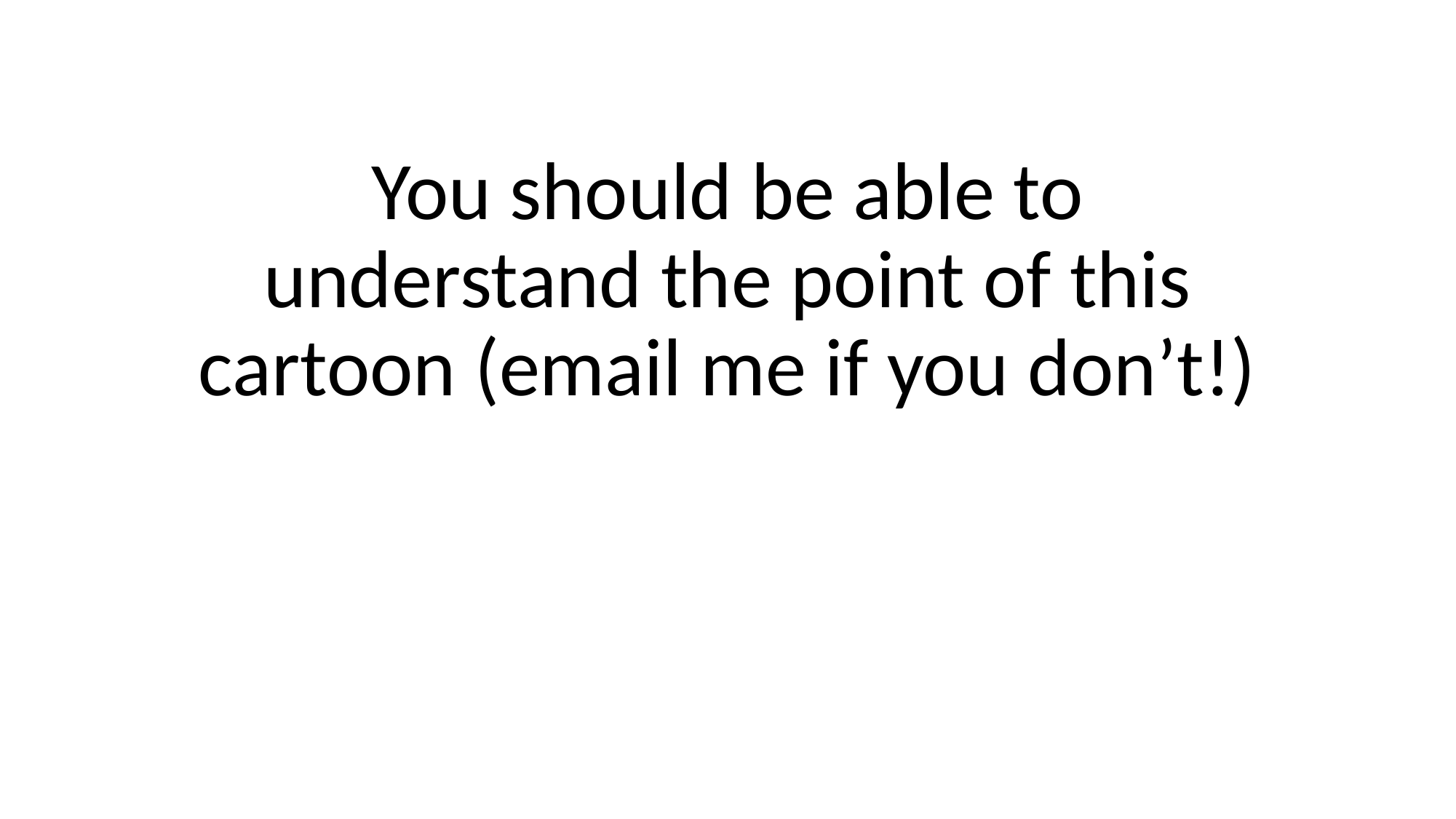

# You should be able to understand the point of this cartoon (email me if you don’t!)